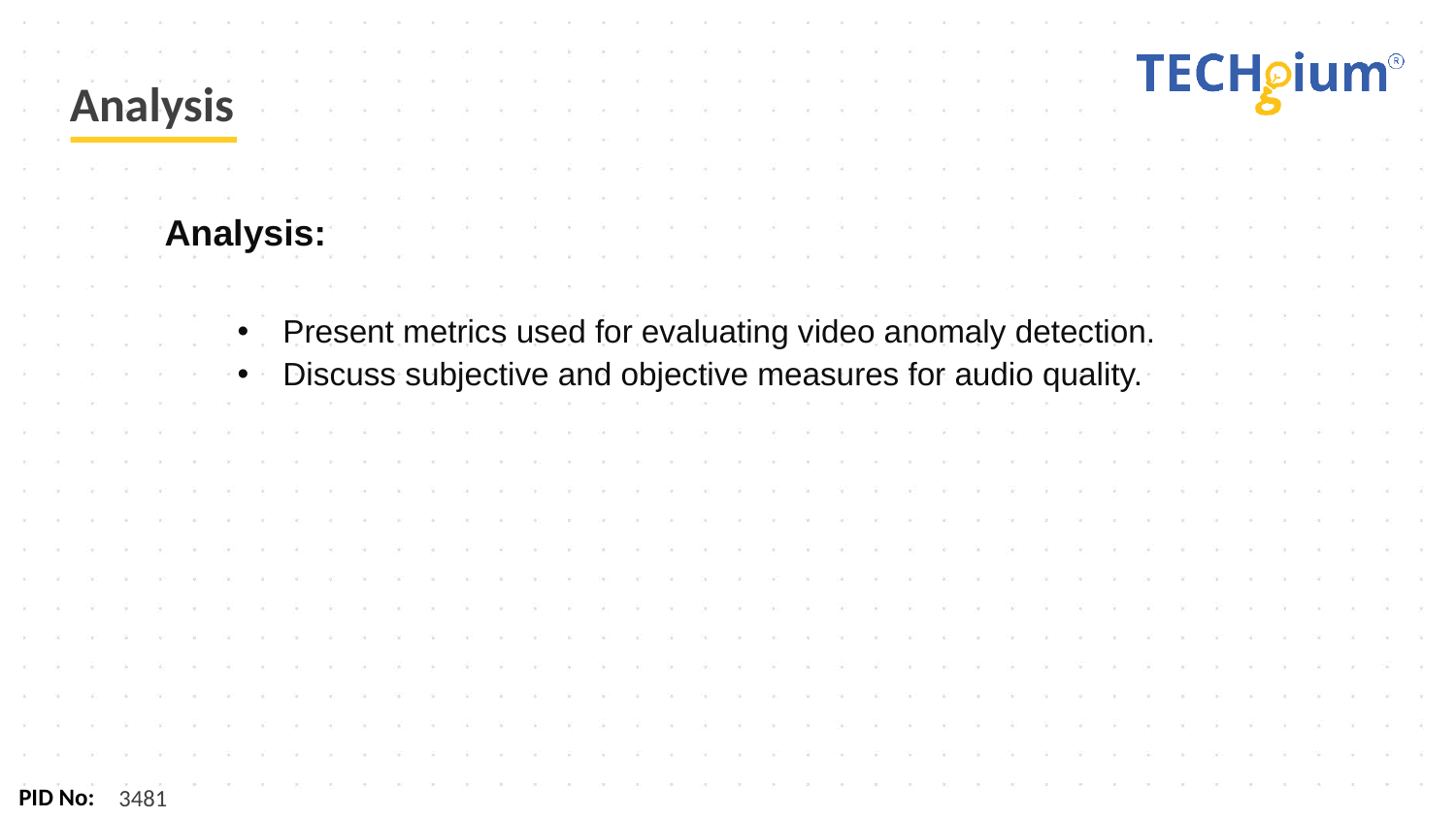

# Analysis
Analysis:

Present metrics used for evaluating video anomaly detection.
Discuss subjective and objective measures for audio quality.

3481